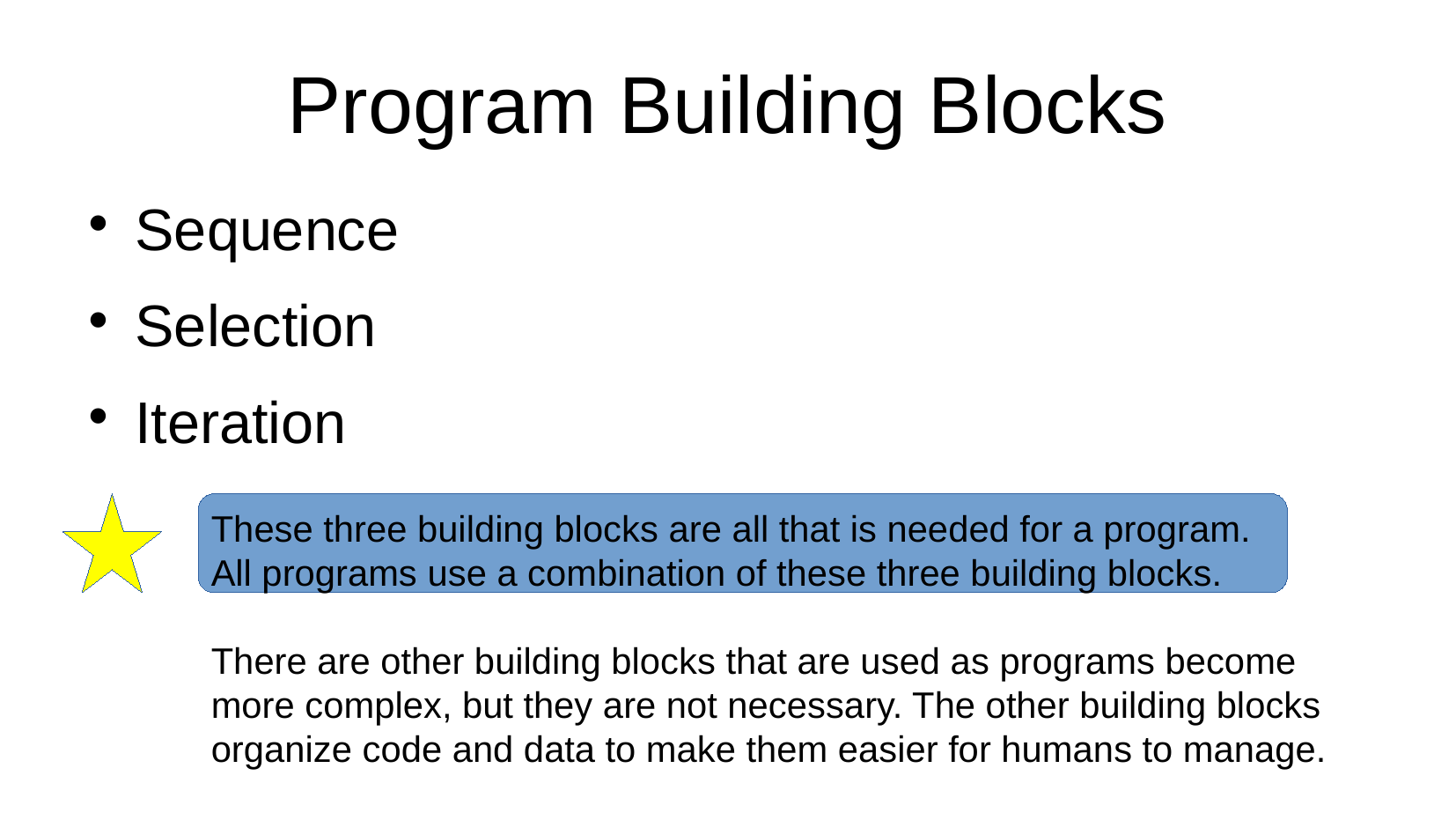

Program Building Blocks
Sequence
Selection
Iteration

These three building blocks are all that is needed for a program.
All programs use a combination of these three building blocks.

There are other building blocks that are used as programs become more complex, but they are not necessary. The other building blocks organize code and data to make them easier for humans to manage.